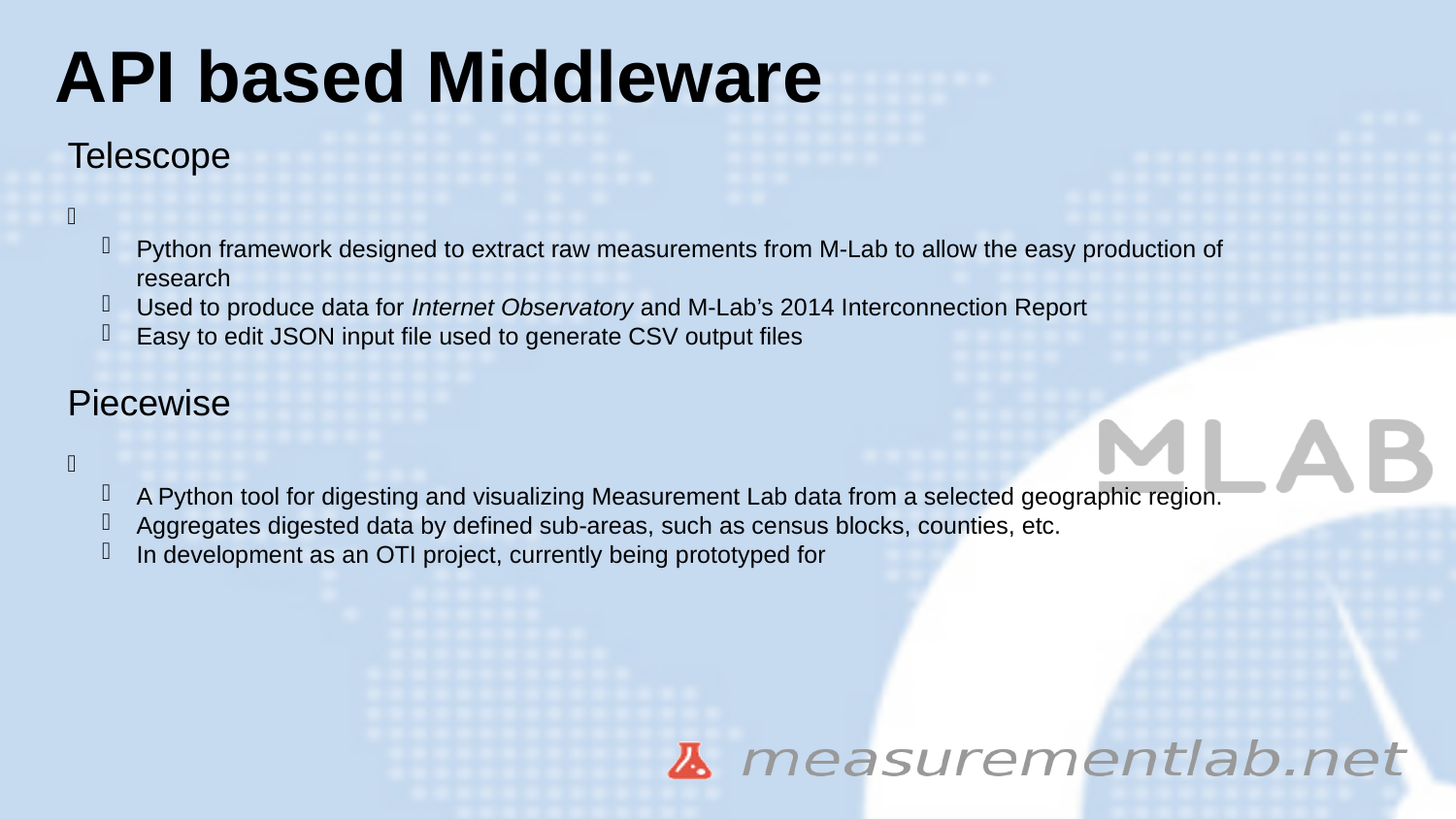

API based Middleware
Telescope

Python framework designed to extract raw measurements from M-Lab to allow the easy production of research
Used to produce data for Internet Observatory and M-Lab’s 2014 Interconnection Report
Easy to edit JSON input file used to generate CSV output files

Piecewise

A Python tool for digesting and visualizing Measurement Lab data from a selected geographic region.
Aggregates digested data by defined sub-areas, such as census blocks, counties, etc.
In development as an OTI project, currently being prototyped for